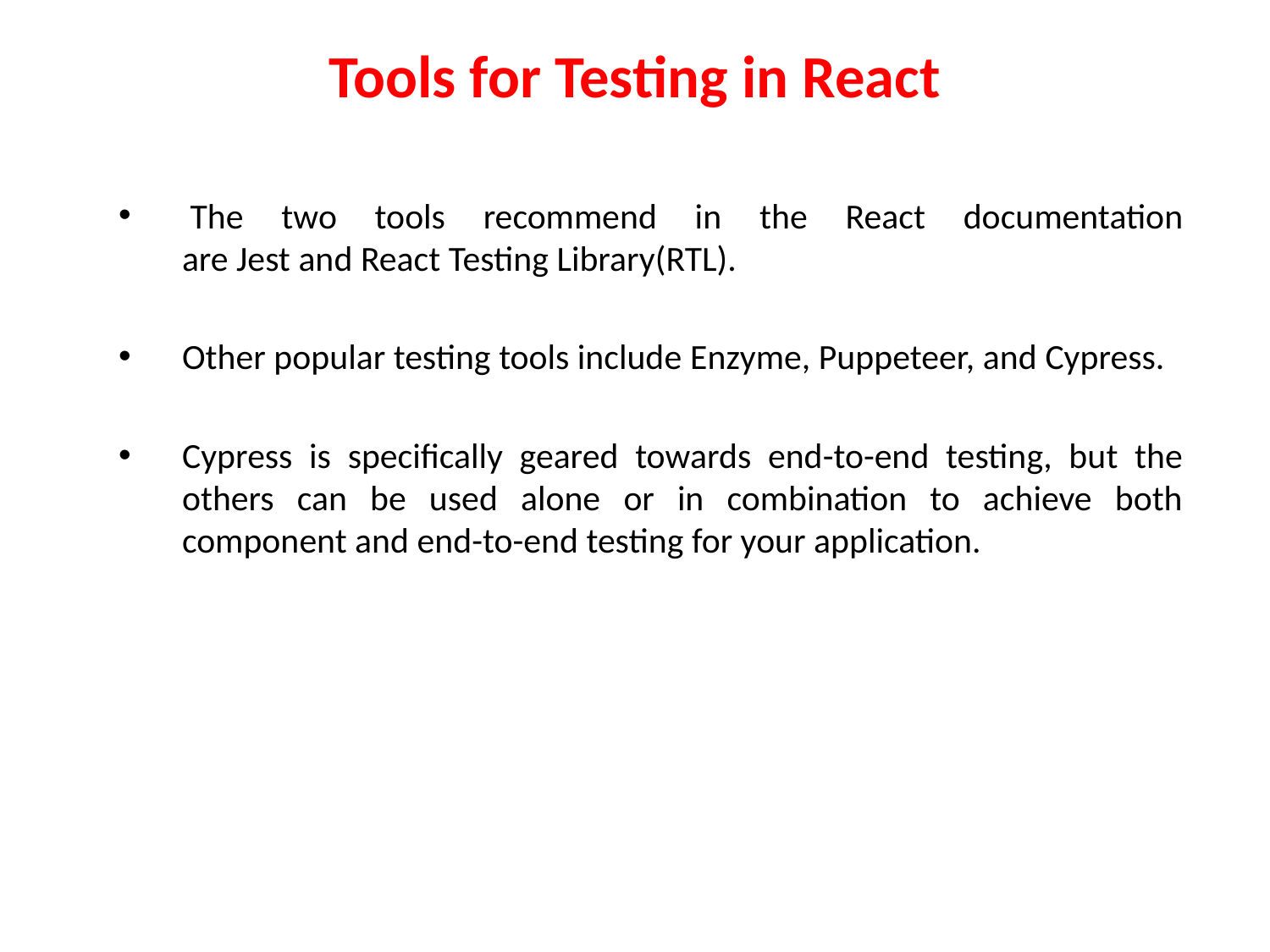

# Tools for Testing in React

 The two tools recommend in the React documentation are Jest and React Testing Library(RTL).

Other popular testing tools include Enzyme, Puppeteer, and Cypress.

Cypress is specifically geared towards end-to-end testing, but the others can be used alone or in combination to achieve both component and end-to-end testing for your application.